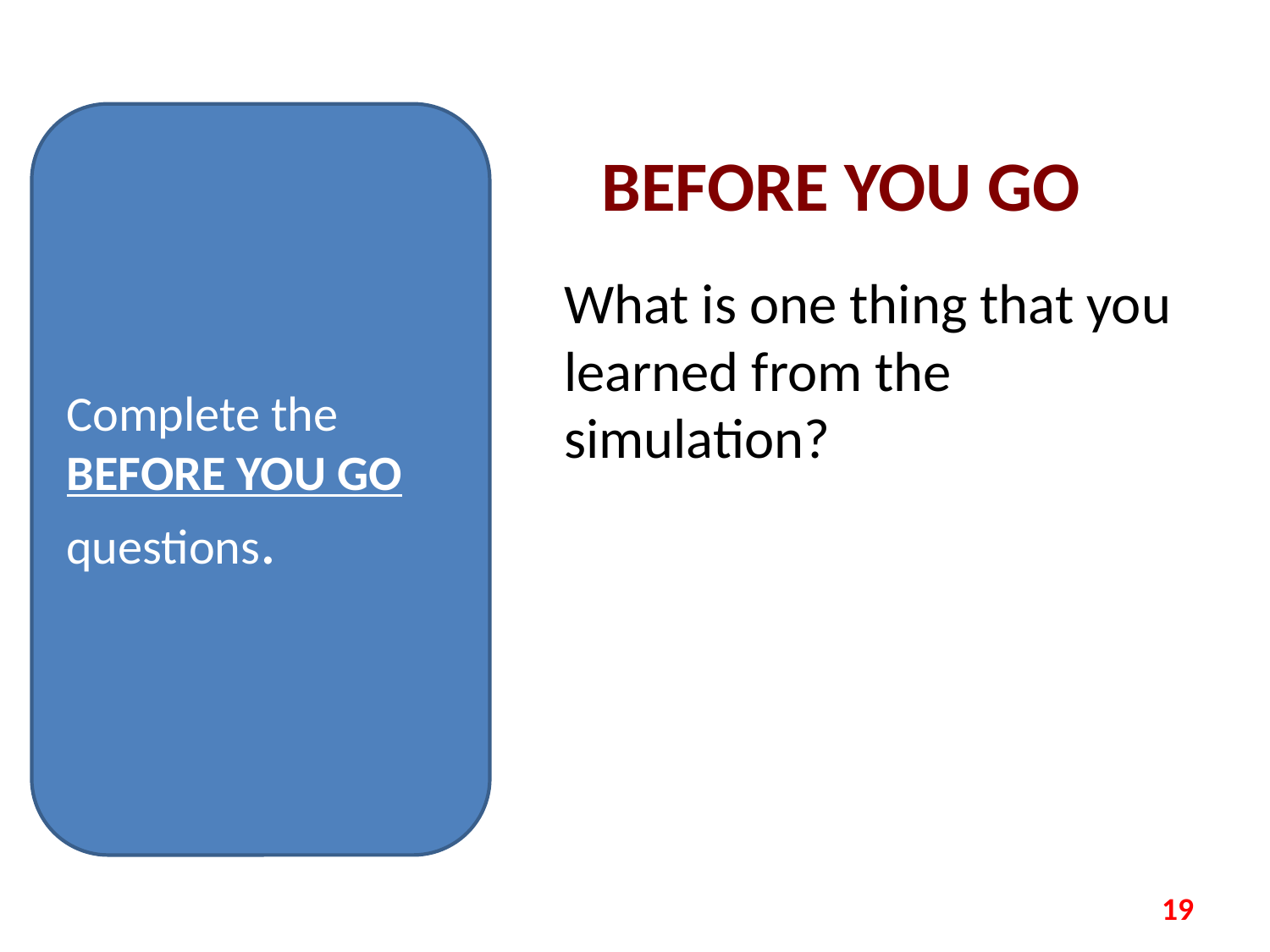

Complete the BEFORE YOU GO questions.
# BEFORE YOU GO
What is one thing that you learned from the simulation?
19